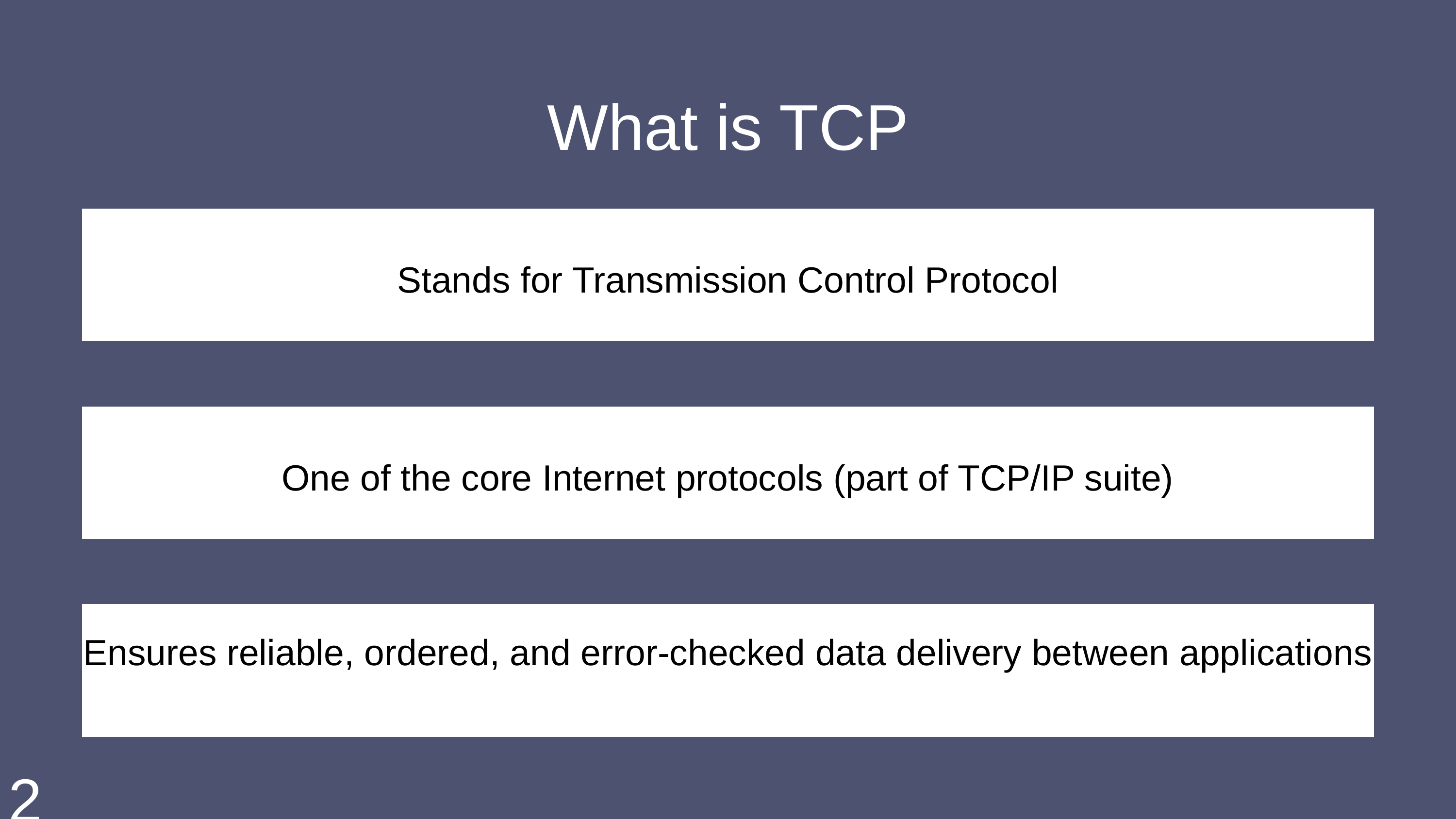

What is TCP

Stands for Transmission Control Protocol

One of the core Internet protocols (part of TCP/IP suite)

Ensures reliable, ordered, and error-checked data delivery between applications
2